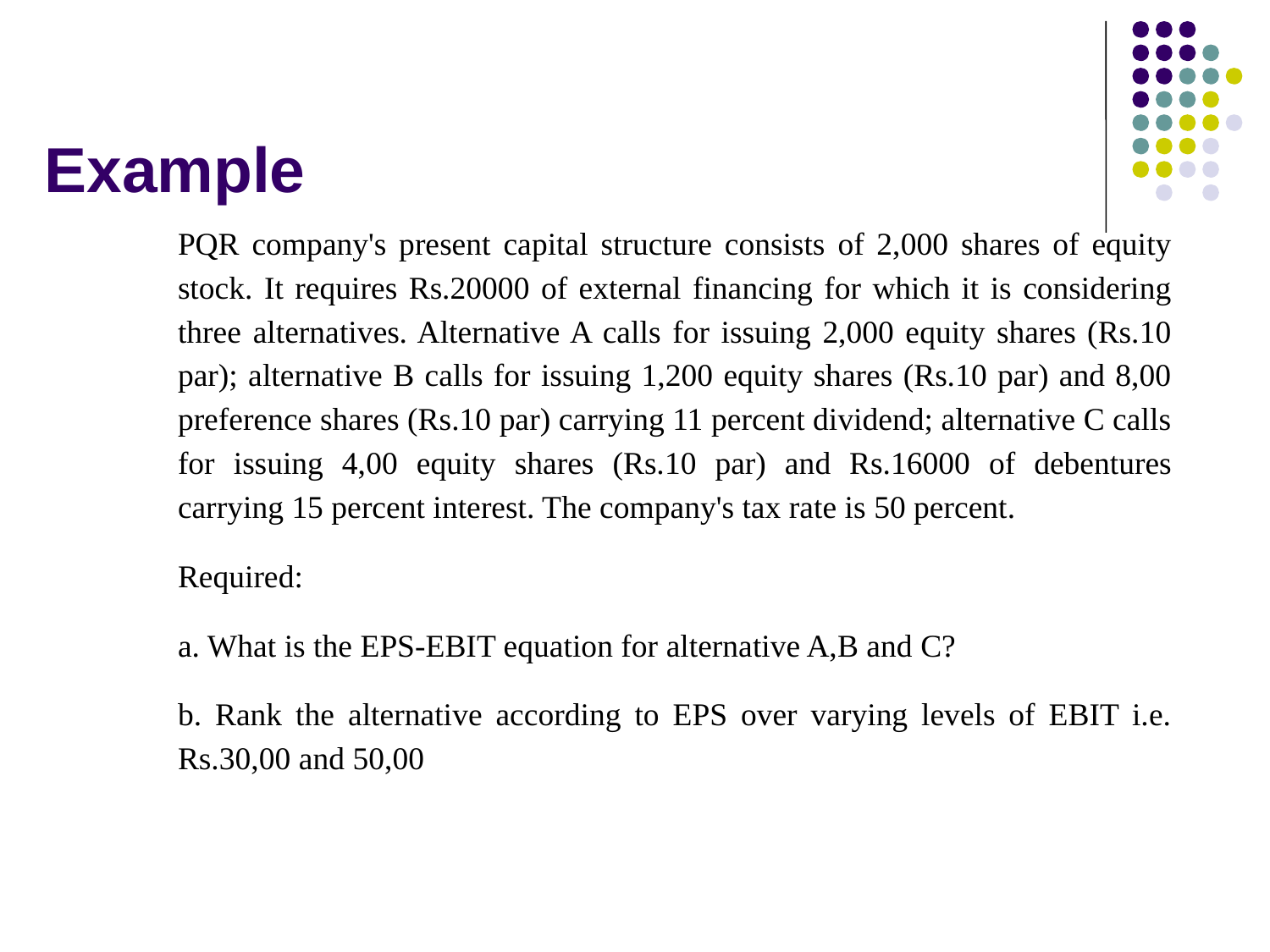

# Example
PQR company's present capital structure consists of 2,000 shares of equity stock. It requires Rs.20000 of external financing for which it is considering three alternatives. Alternative A calls for issuing 2,000 equity shares (Rs.10 par); alternative B calls for issuing 1,200 equity shares (Rs.10 par) and 8,00 preference shares (Rs.10 par) carrying 11 percent dividend; alternative C calls for issuing 4,00 equity shares (Rs.10 par) and Rs.16000 of debentures carrying 15 percent interest. The company's tax rate is 50 percent.
Required:
a. What is the EPS-EBIT equation for alternative A,B and C?
b. Rank the alternative according to EPS over varying levels of EBIT i.e. Rs.30,00 and 50,00